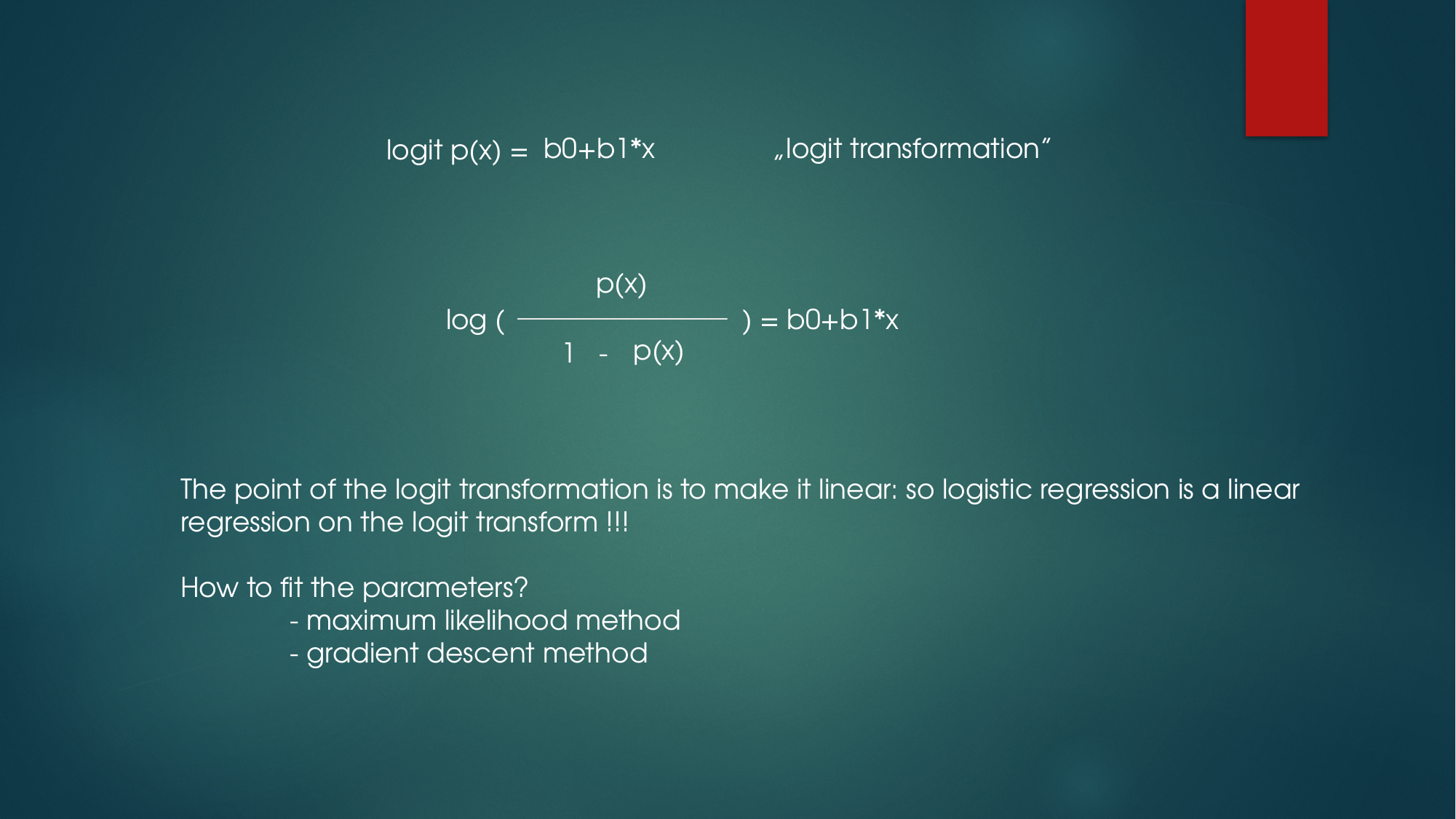

b0+b1*x
„logit transformation”
logit p(x) =
p(x)
log (
) = b0+b1*x
p(x)
1   -
The point of the logit transformation is to make it linear: so logistic regression is a linear
regression on the logit transform !!!

How to fit the parameters?
	- maximum likelihood method
	- gradient descent method